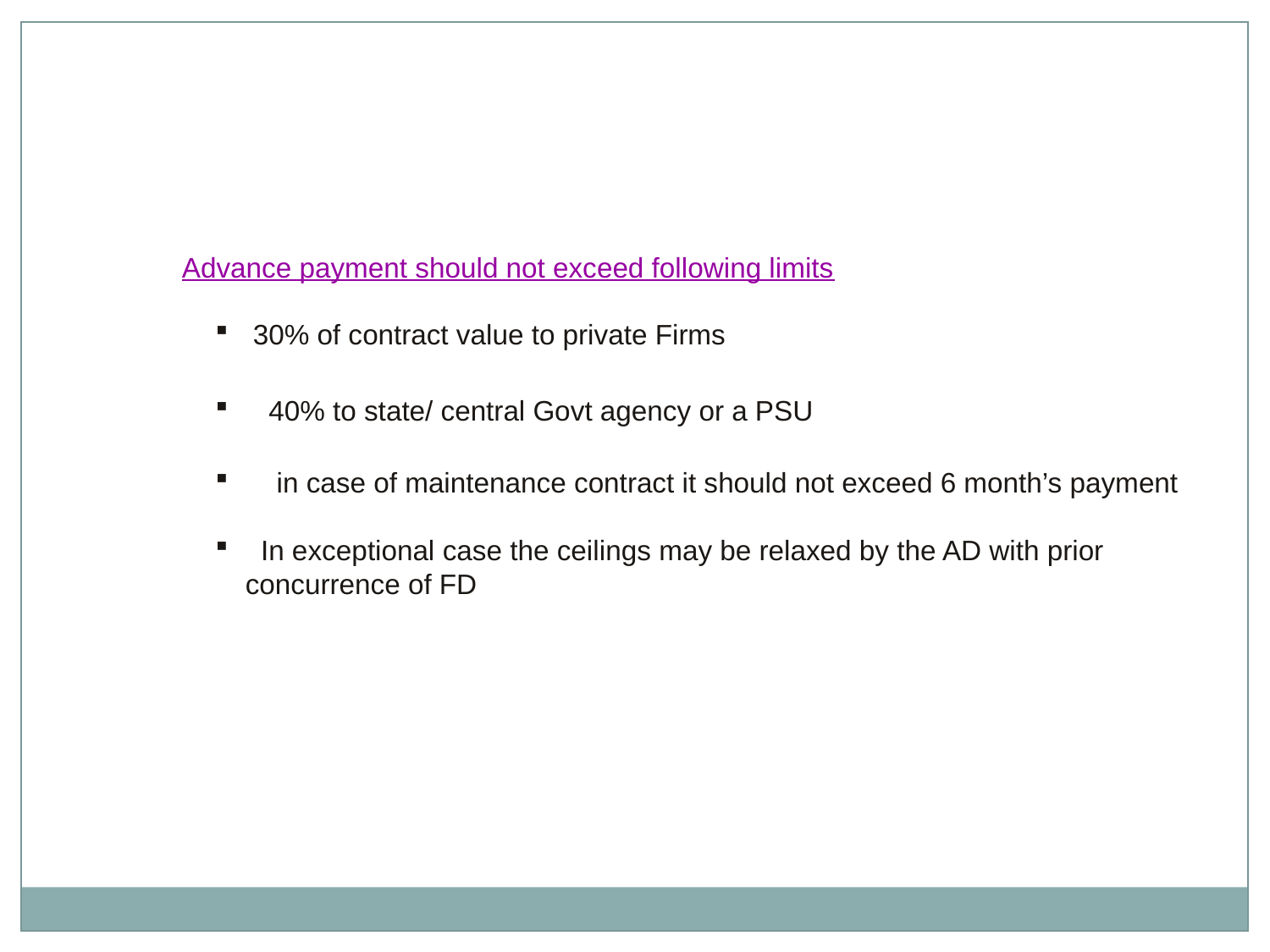

Advance payment should not exceed following limits

 30% of contract value to private Firms

   40% to state/ central Govt agency or a PSU

    in case of maintenance contract it should not exceed 6 month’s payment

  In exceptional case the ceilings may be relaxed by the AD with prior concurrence of FD